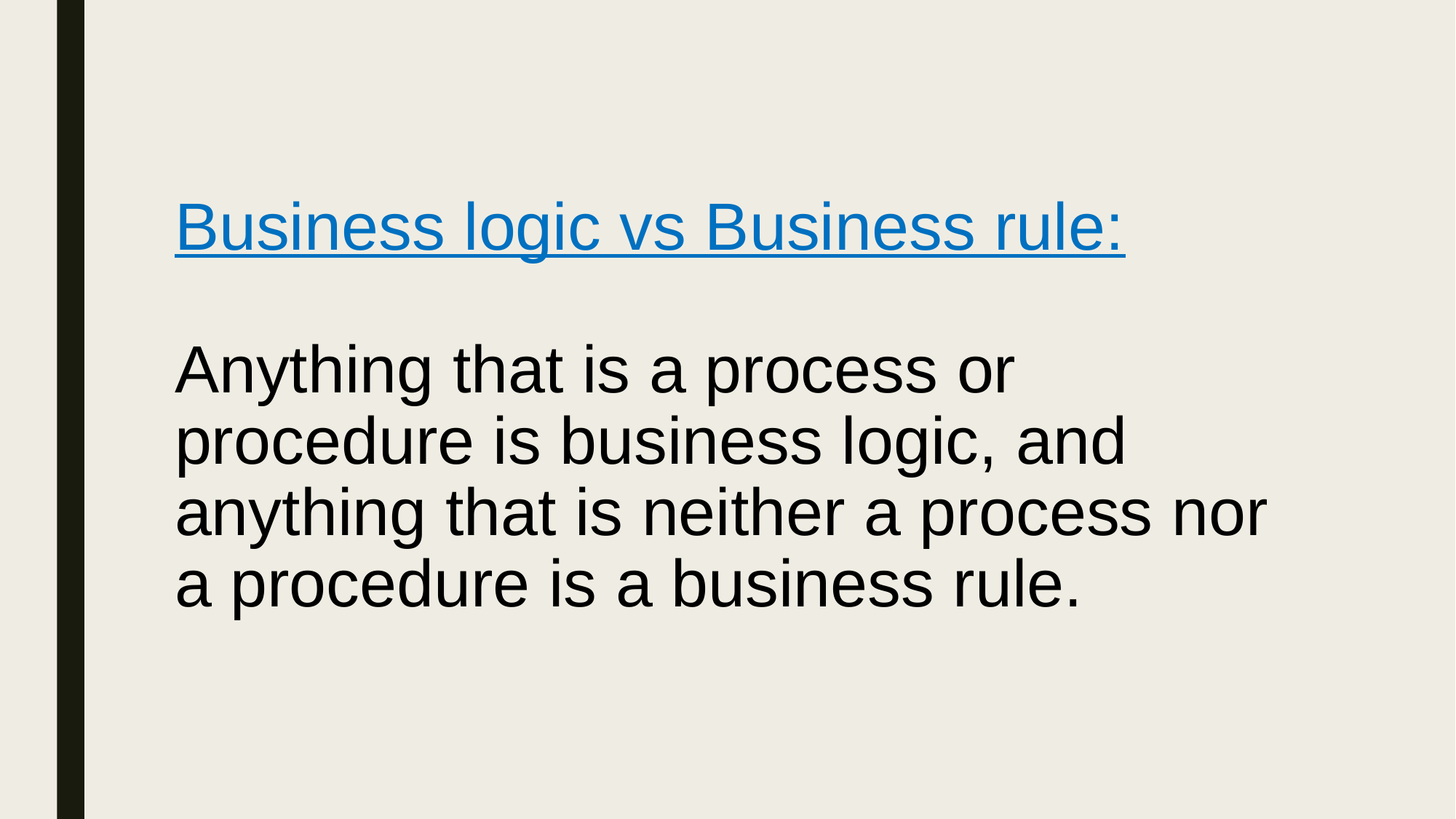

# Business logic vs Business rule: Anything that is a process or procedure is business logic, and anything that is neither a process nor a procedure is a business rule.